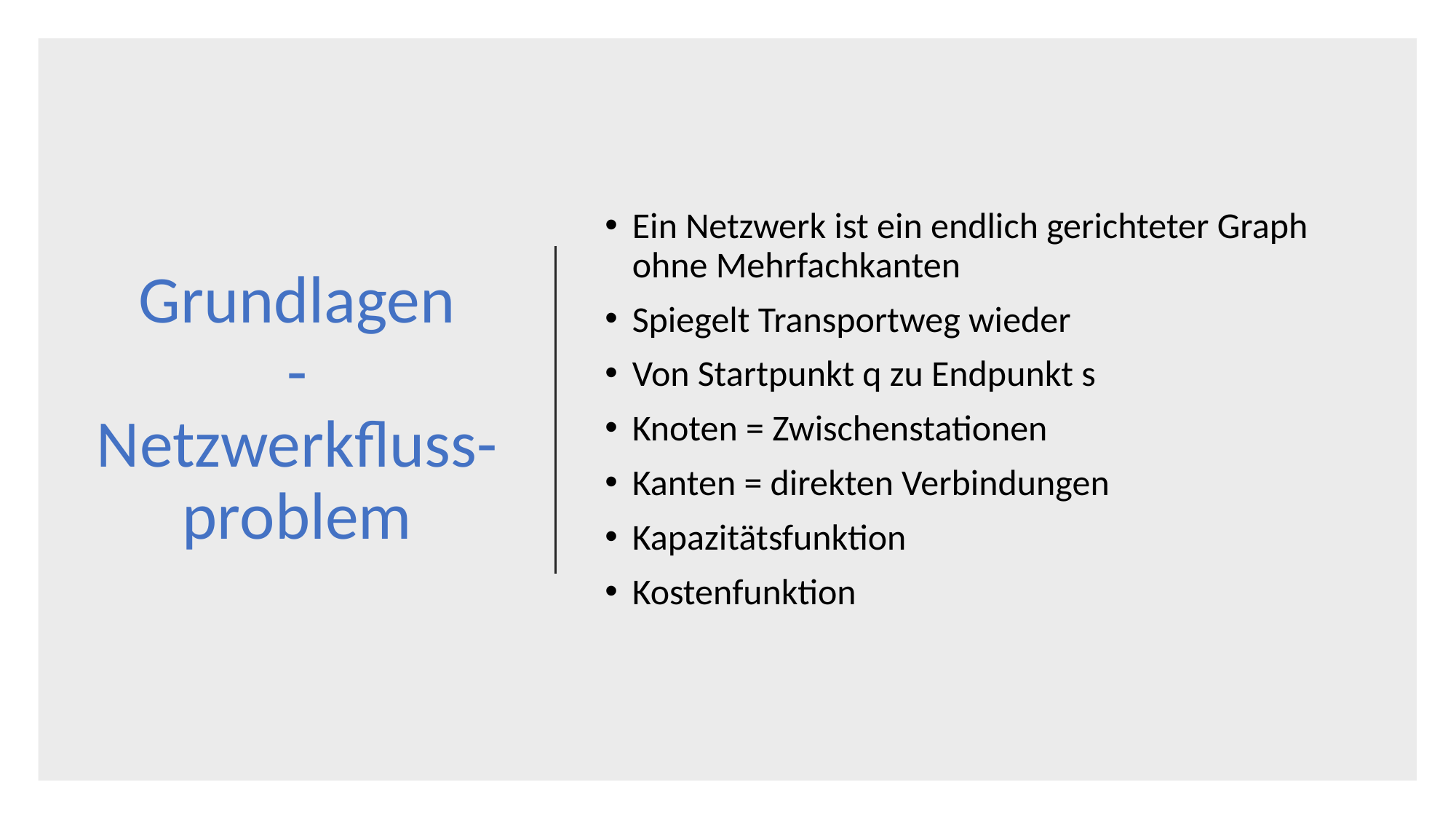

# Grundlagen - Netzwerkfluss-problem
Ein Netzwerk ist ein endlich gerichteter Graph
ohne Mehrfachkanten
Spiegelt Transportweg wieder
Von Startpunkt q zu Endpunkt s
Knoten = Zwischenstationen
Kanten = direkten Verbindungen
Kapazitätsfunktion
Kostenfunktion